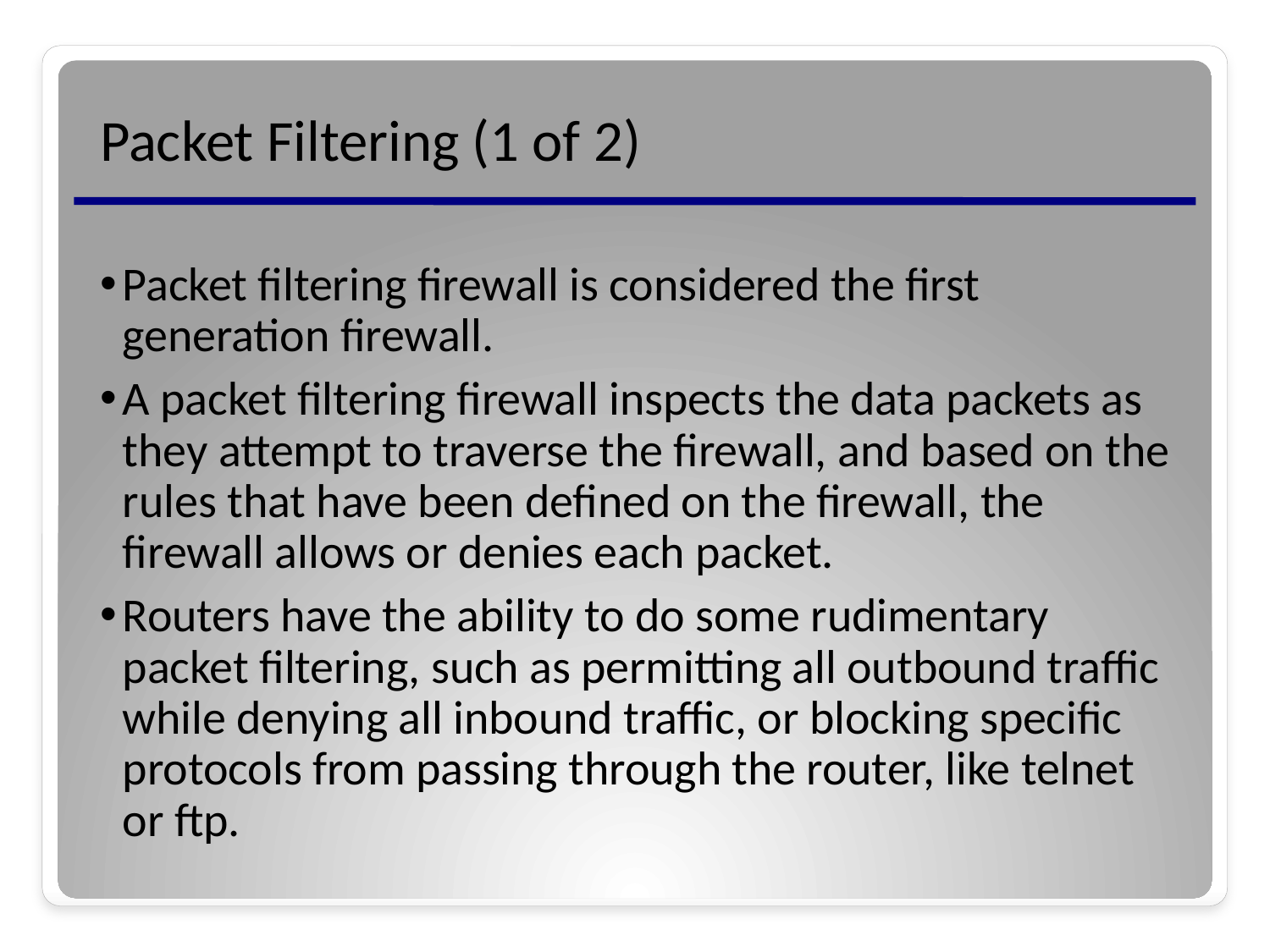

# Packet Filtering (1 of 2)
Packet filtering firewall is considered the first generation firewall.
A packet filtering firewall inspects the data packets as they attempt to traverse the firewall, and based on the rules that have been defined on the firewall, the firewall allows or denies each packet.
Routers have the ability to do some rudimentary packet filtering, such as permitting all outbound traffic while denying all inbound traffic, or blocking specific protocols from passing through the router, like telnet or ftp.